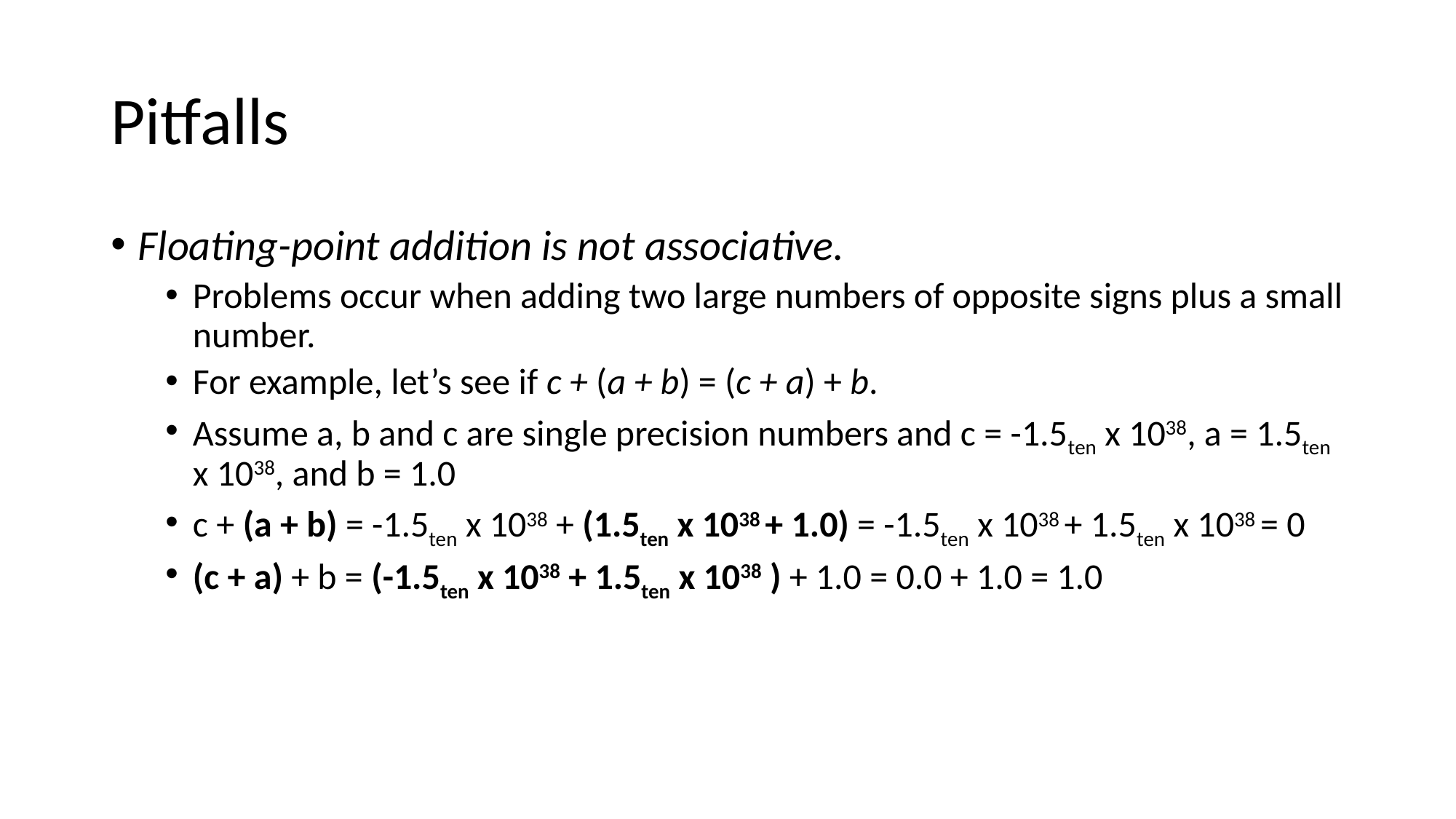

# Pitfalls
Floating-point addition is not associative.
Problems occur when adding two large numbers of opposite signs plus a small number.
For example, let’s see if c + (a + b) = (c + a) + b.
Assume a, b and c are single precision numbers and c = -1.5ten x 1038, a = 1.5ten x 1038, and b = 1.0
c + (a + b) = -1.5ten x 1038 + (1.5ten x 1038 + 1.0) = -1.5ten x 1038 + 1.5ten x 1038 = 0
(c + a) + b = (-1.5ten x 1038 + 1.5ten x 1038 ) + 1.0 = 0.0 + 1.0 = 1.0